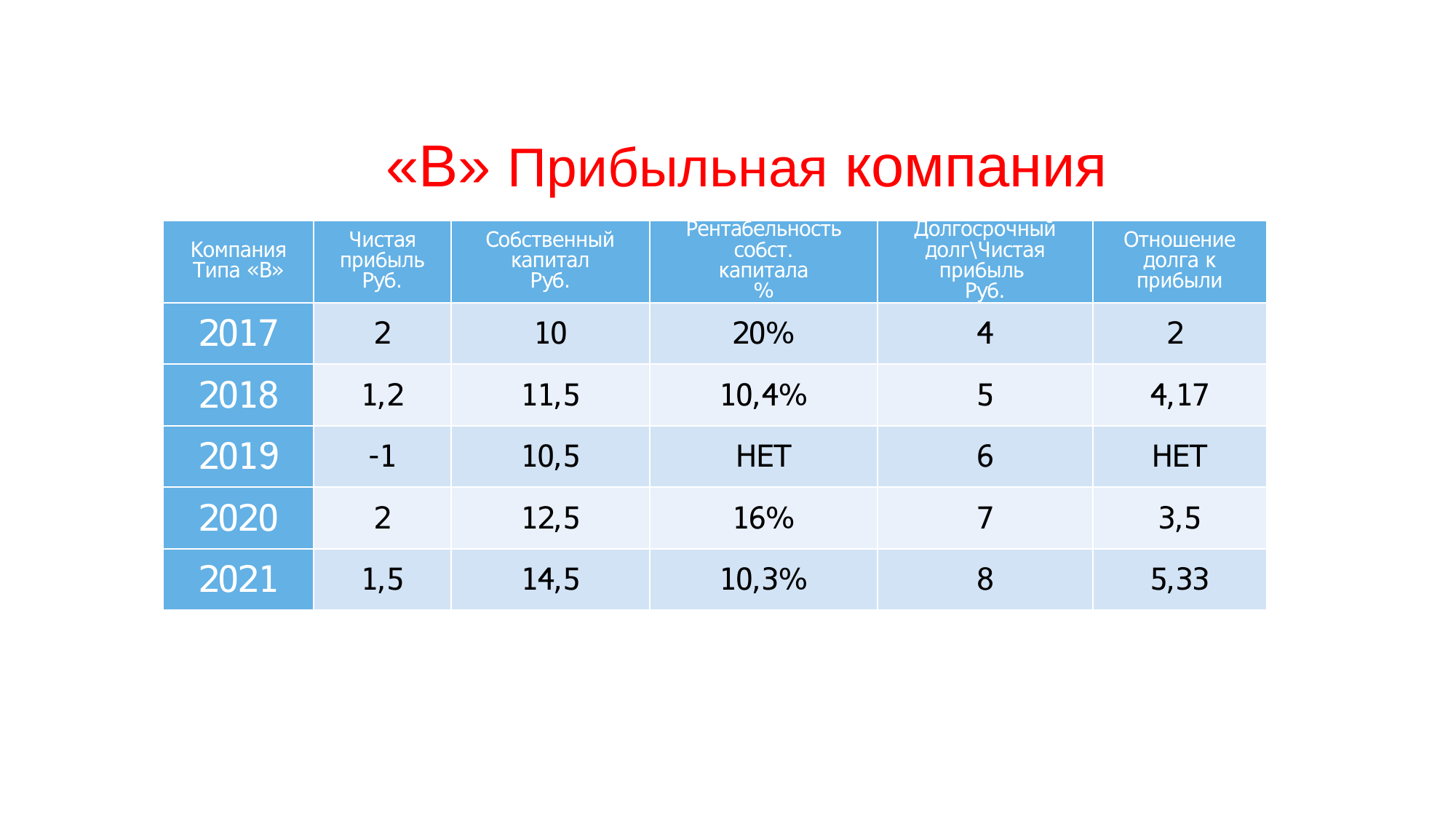

«В» Прибыльная компания
| Компания Типа «В» | Чистая прибыль Руб. | Собственный капитал Руб. | Рентабельность собст. капитала % | Долгосрочный долг\Чистая прибыль Руб. | Отношение долга к прибыли |
| --- | --- | --- | --- | --- | --- |
| 2017 | 2 | 10 | 20% | 4 | 2 |
| 2018 | 1,2 | 11,5 | 10,4% | 5 | 4,17 |
| 2019 | -1 | 10,5 | НЕТ | 6 | НЕТ |
| 2020 | 2 | 12,5 | 16% | 7 | 3,5 |
| 2021 | 1,5 | 14,5 | 10,3% | 8 | 5,33 |
25